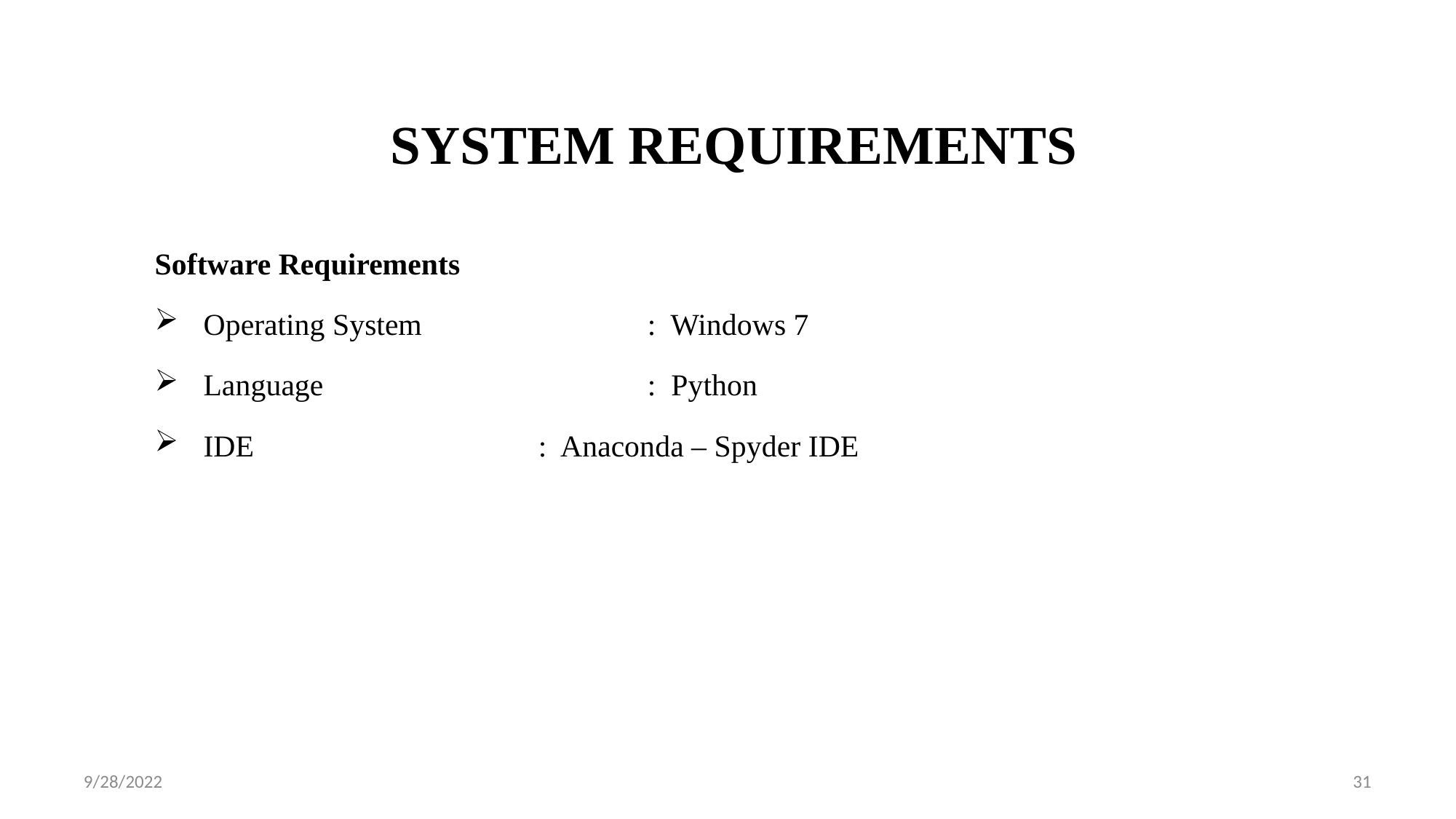

# SYSTEM REQUIREMENTS
Software Requirements
 Operating System                  	  :  Windows 7
 Language	      	         	  :  Python
 IDE                   	  	  :  Anaconda – Spyder IDE
9/28/2022
31